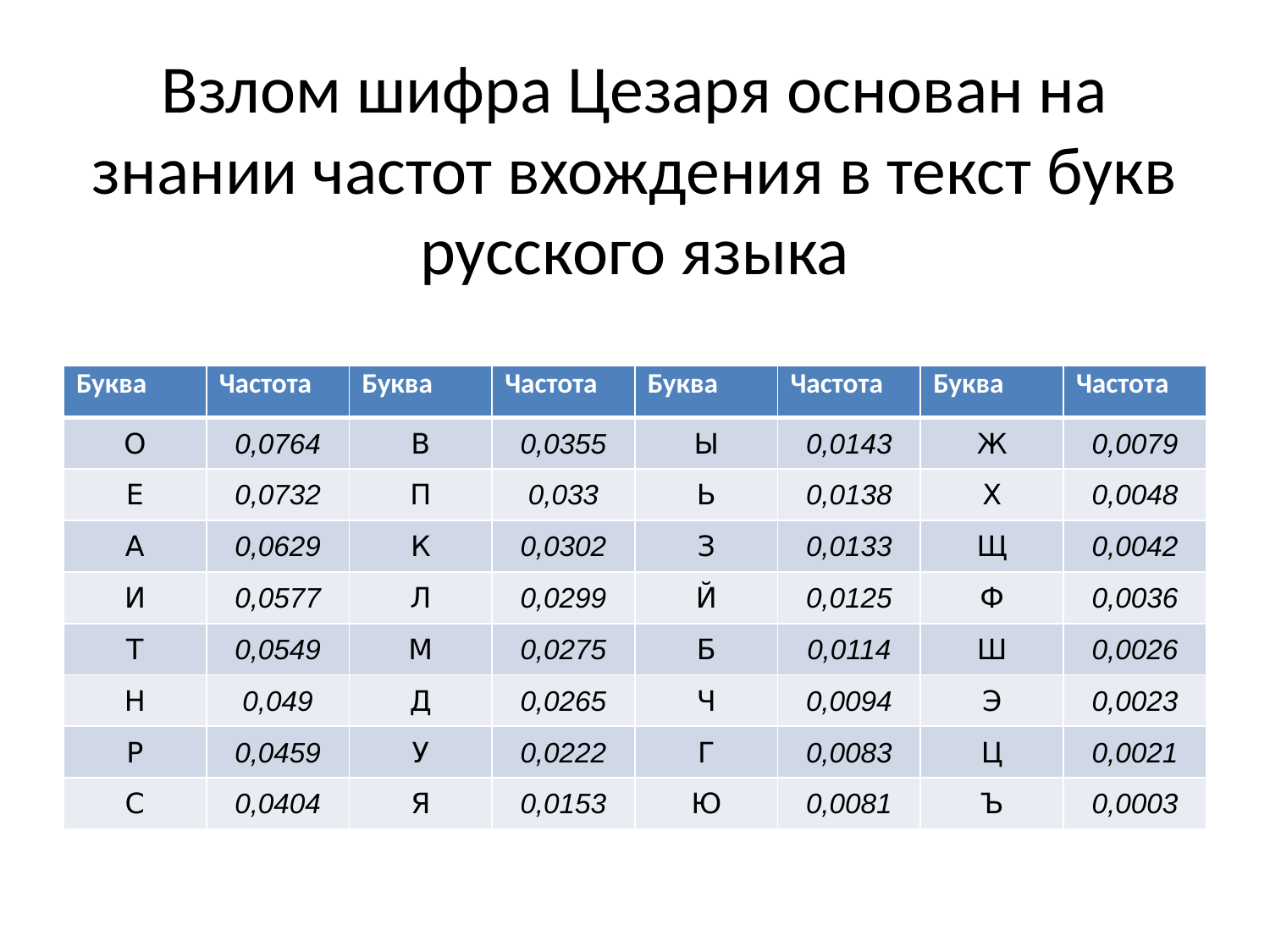

# Взлом шифра Цезаря основан на знании частот вхождения в текст букв русского языка
| Буква | Частота | Буква | Частота | Буква | Частота | Буква | Частота |
| --- | --- | --- | --- | --- | --- | --- | --- |
| О | 0,0764 | В | 0,0355 | Ы | 0,0143 | Ж | 0,0079 |
| Е | 0,0732 | П | 0,033 | Ь | 0,0138 | Х | 0,0048 |
| А | 0,0629 | К | 0,0302 | З | 0,0133 | Щ | 0,0042 |
| И | 0,0577 | Л | 0,0299 | Й | 0,0125 | Ф | 0,0036 |
| Т | 0,0549 | М | 0,0275 | Б | 0,0114 | Ш | 0,0026 |
| Н | 0,049 | Д | 0,0265 | Ч | 0,0094 | Э | 0,0023 |
| Р | 0,0459 | У | 0,0222 | Г | 0,0083 | Ц | 0,0021 |
| С | 0,0404 | Я | 0,0153 | Ю | 0,0081 | Ъ | 0,0003 |